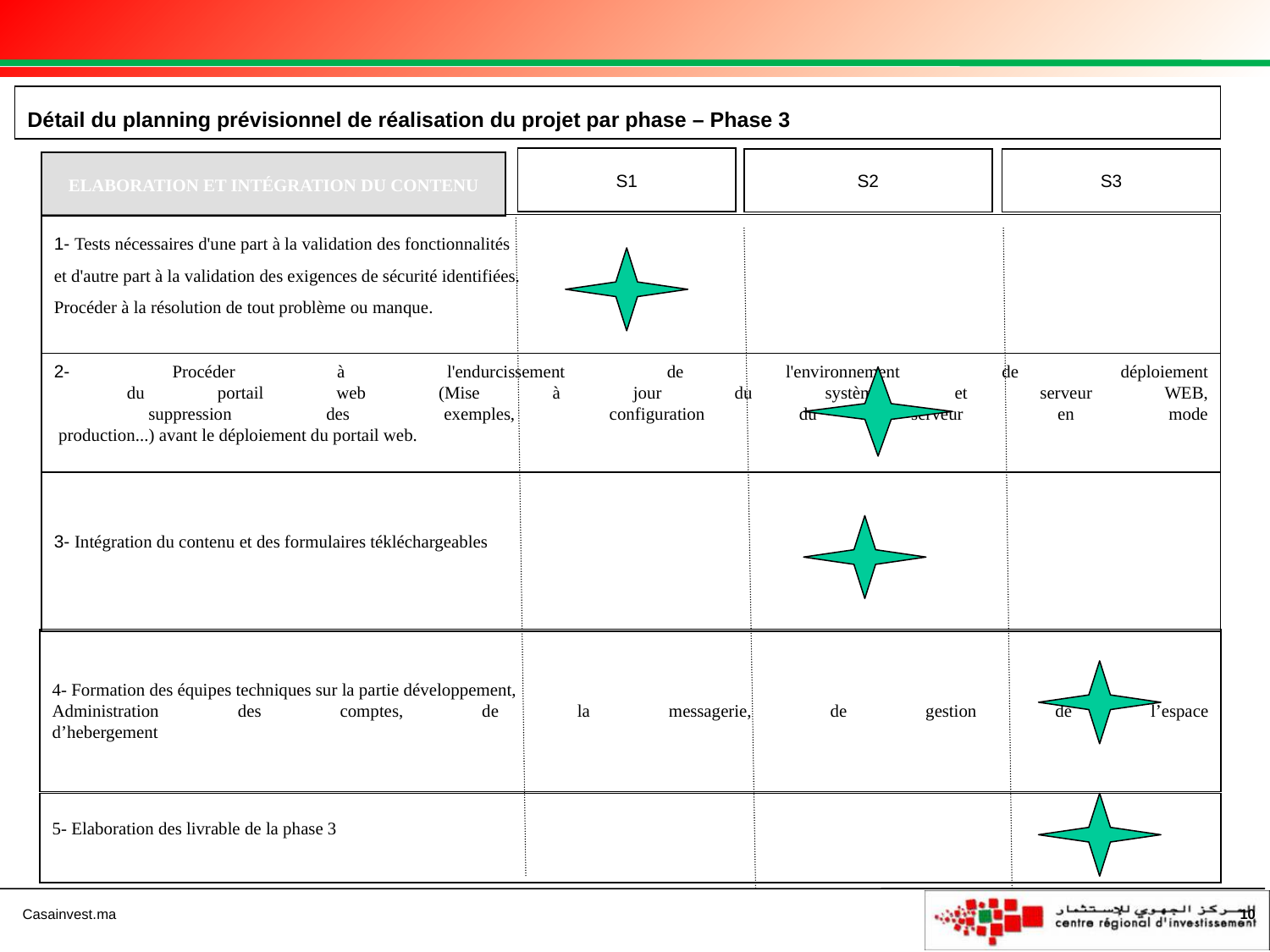

Détail du planning prévisionnel de réalisation du projet par phase – Phase 3
S1
S2
S3
ELABORATION ET INTÉGRATION DU CONTENU
1- Tests nécessaires d'une part à la validation des fonctionnalités
et d'autre part à la validation des exigences de sécurité identifiées.
Procéder à la résolution de tout problème ou manque.

2- Procéder à l'endurcissement de l'environnement de déploiement
 du portail web (Mise à jour du système et serveur WEB,
 suppression des exemples, configuration du serveur en mode
 production...) avant le déploiement du portail web.

3- Intégration du contenu et des formulaires tékléchargeables

4- Formation des équipes techniques sur la partie développement,
Administration des comptes, de la messagerie, de gestion de l’espace
d’hebergement

5- Elaboration des livrable de la phase 3

10